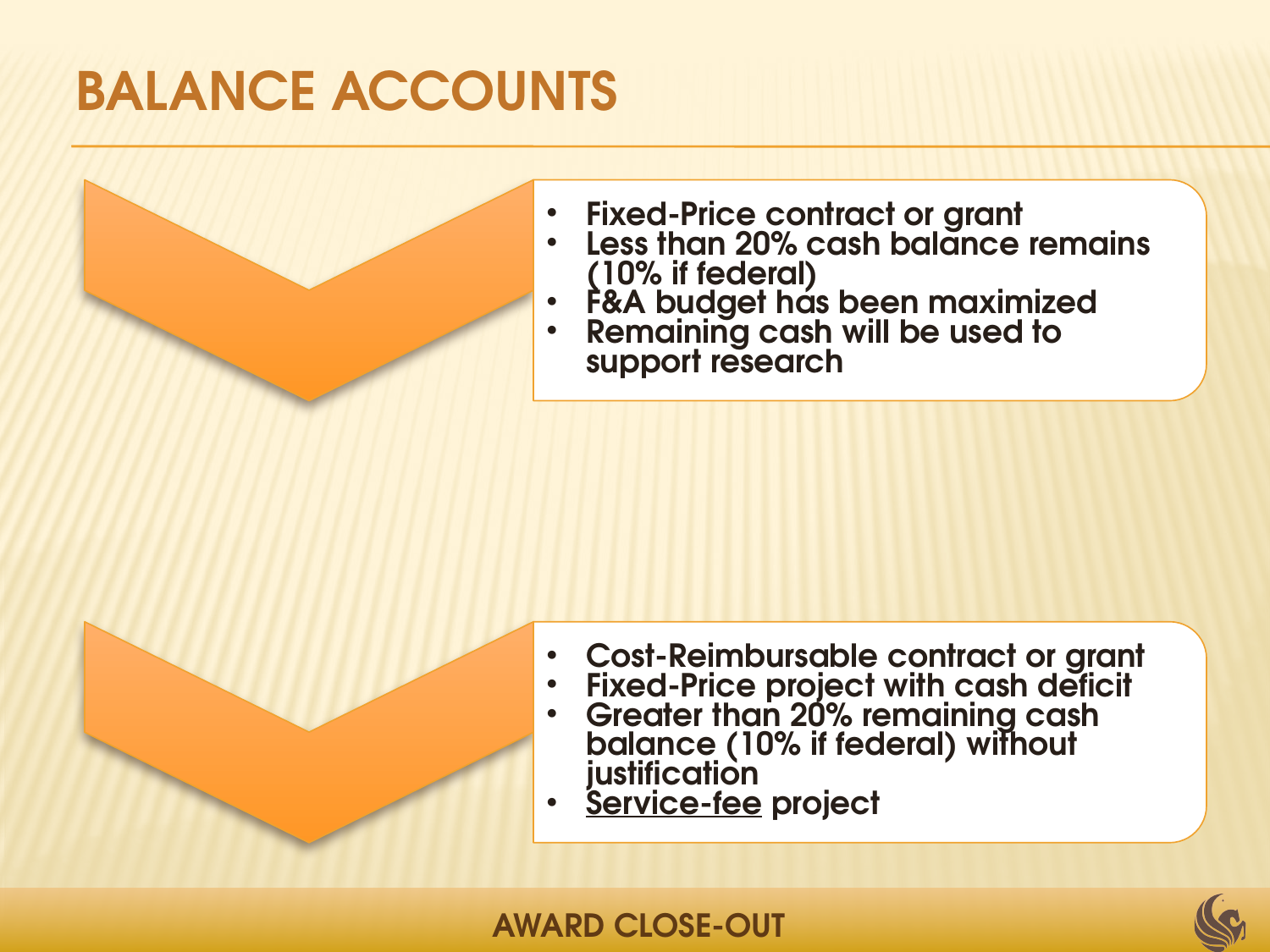

BALANCE ACCOUNTS

Fixed-Price contract or grant
Cost-Reimbursable contract or grant
Fixed-Price project with cash deficit
Greater than 20% remaining cash balance (10% if federal) without justification
Service-fee project
Less than 20% cash balance remains (10% if federal)
F&A budget has been maximized
Remaining cash will be used to support research
AWARD CLOSE-OUT